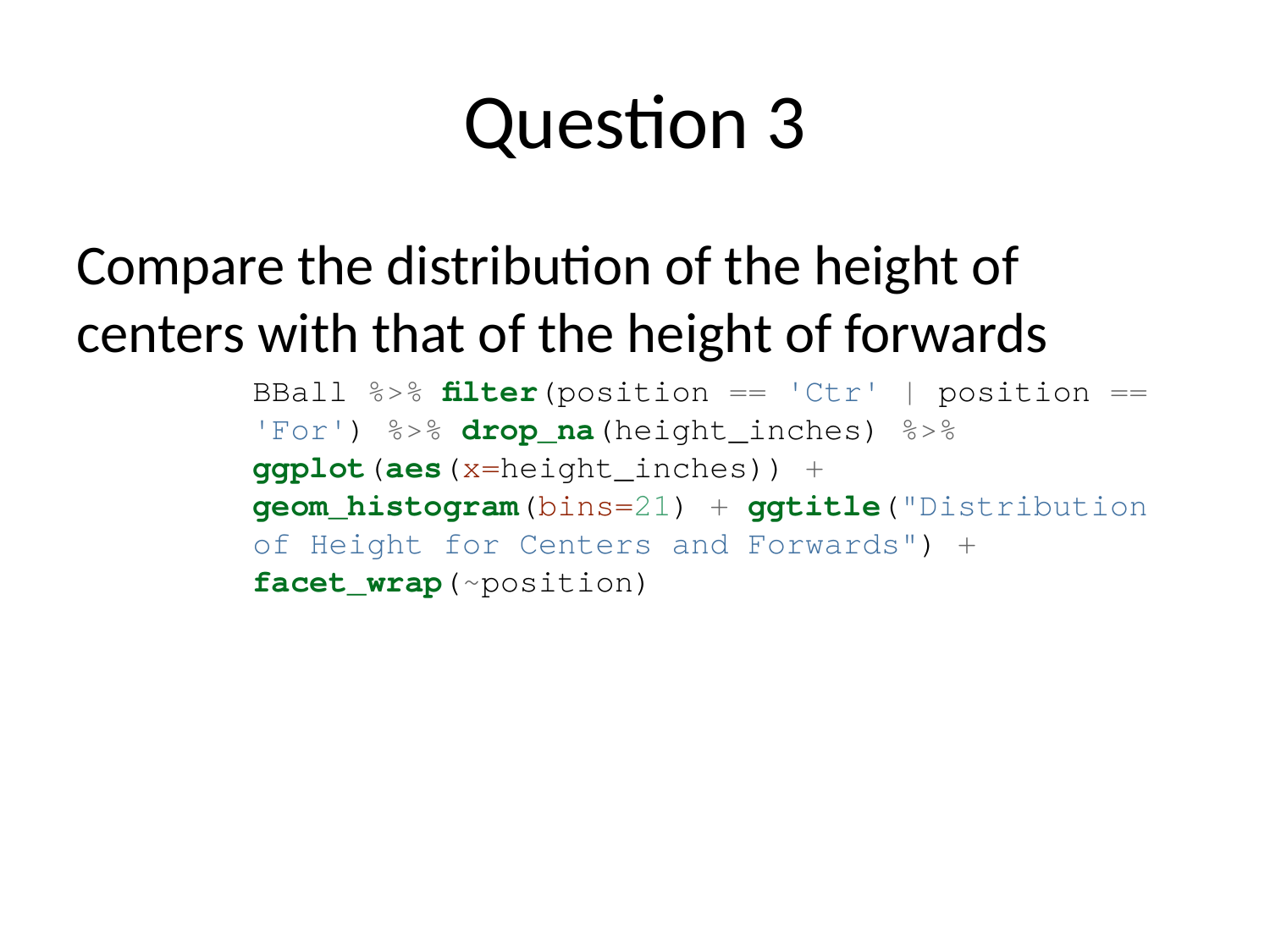

# Question 3
Compare the distribution of the height of centers with that of the height of forwards
BBall %>% filter(position == 'Ctr' | position == 'For') %>% drop_na(height_inches) %>% ggplot(aes(x=height_inches)) + geom_histogram(bins=21) + ggtitle("Distribution of Height for Centers and Forwards") + facet_wrap(~position)